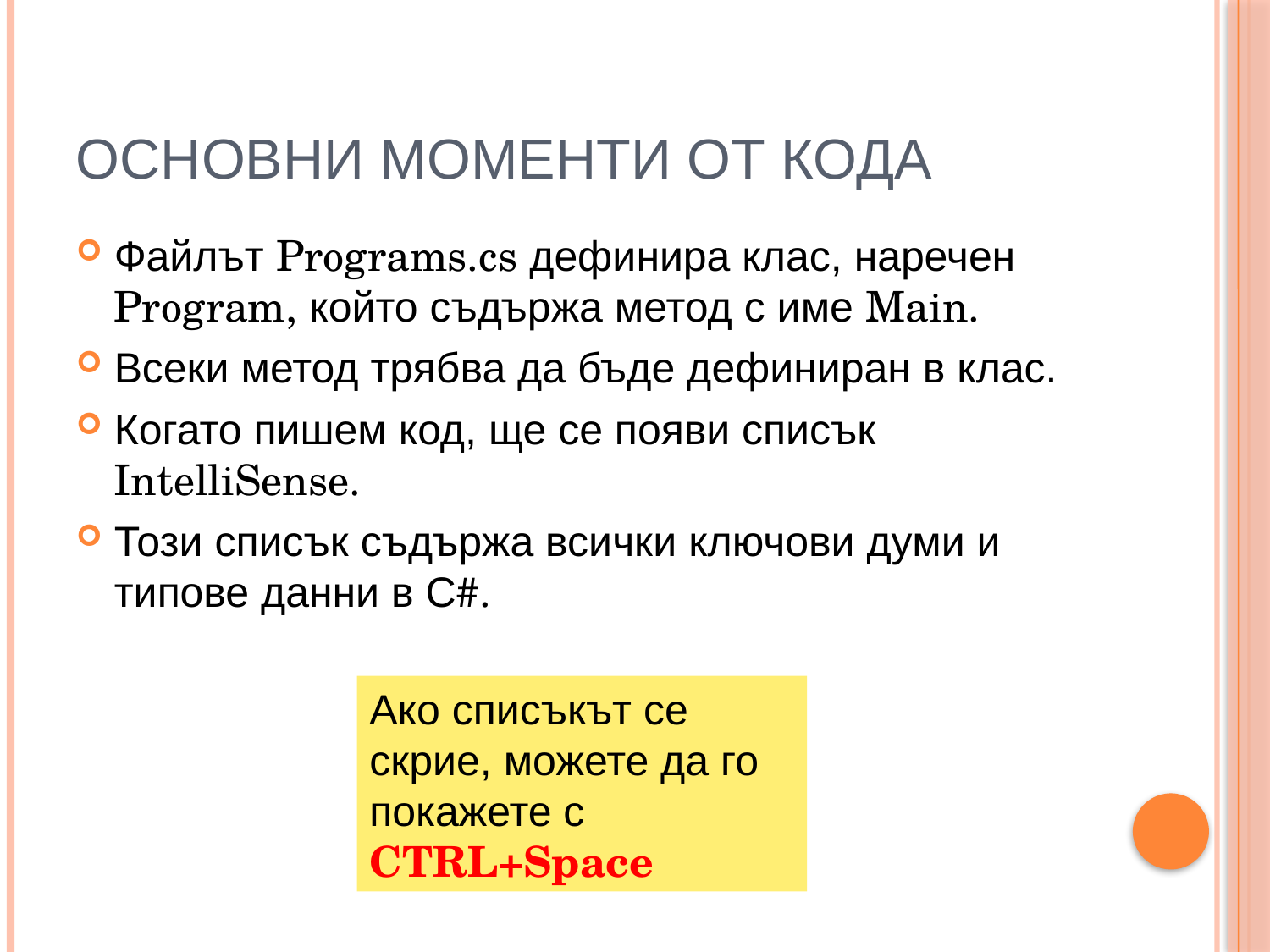

# Основни моменти от кода
Файлът Programs.cs дефинира клас, наречен Program, който съдържа метод с име Main.
Всеки метод трябва да бъде дефиниран в клас.
Когато пишем код, ще се появи списък IntelliSense.
Този списък съдържа всички ключови думи и типове данни в С#.
Ако списъкът се скрие, можете да го покажете с CTRL+Space